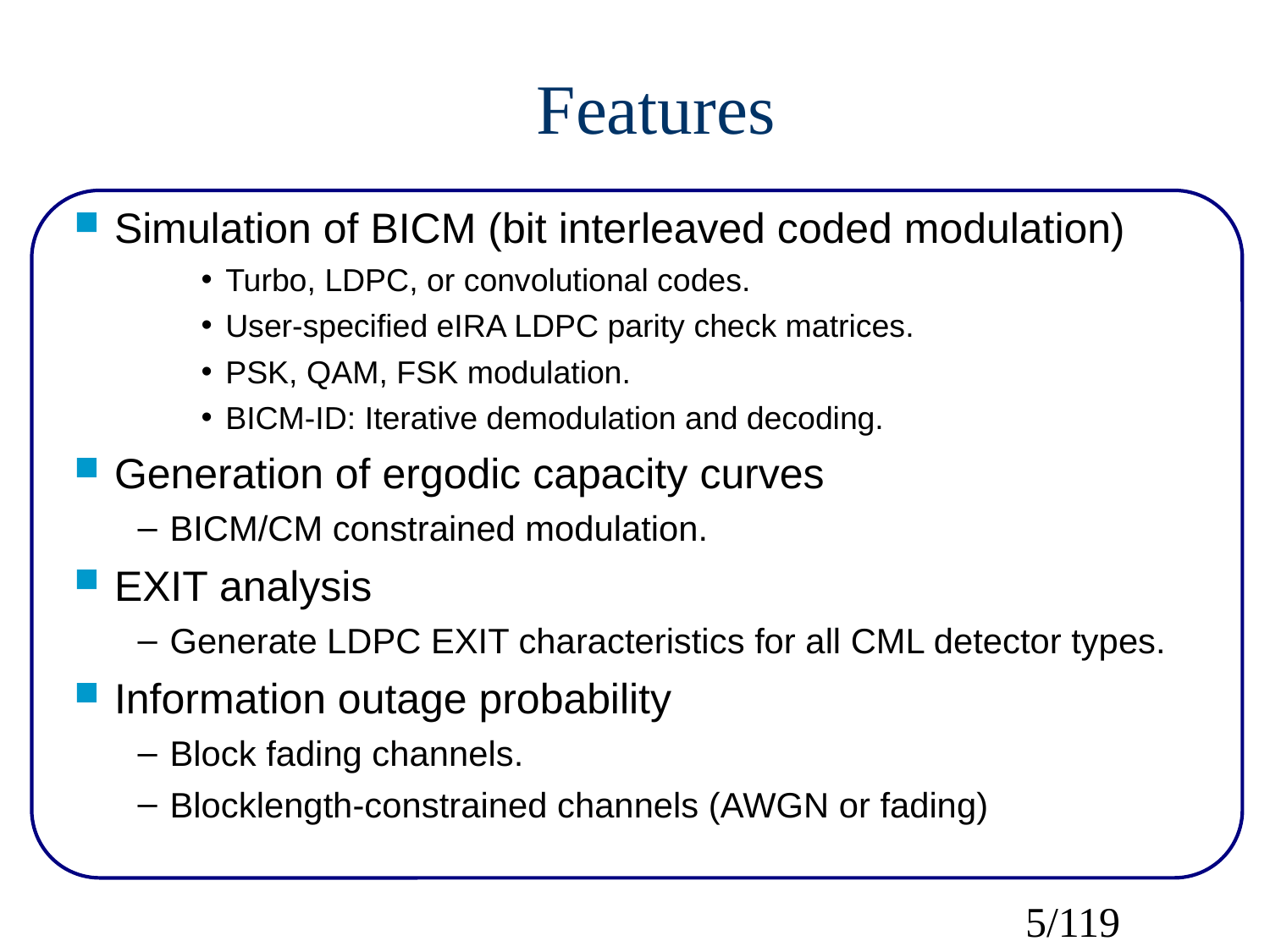

Features
Simulation of BICM (bit interleaved coded modulation)
Turbo, LDPC, or convolutional codes.
User-specified eIRA LDPC parity check matrices.
PSK, QAM, FSK modulation.
BICM-ID: Iterative demodulation and decoding.
Generation of ergodic capacity curves
BICM/CM constrained modulation.
EXIT analysis
Generate LDPC EXIT characteristics for all CML detector types.
Information outage probability
Block fading channels.
Blocklength-constrained channels (AWGN or fading)

5/119